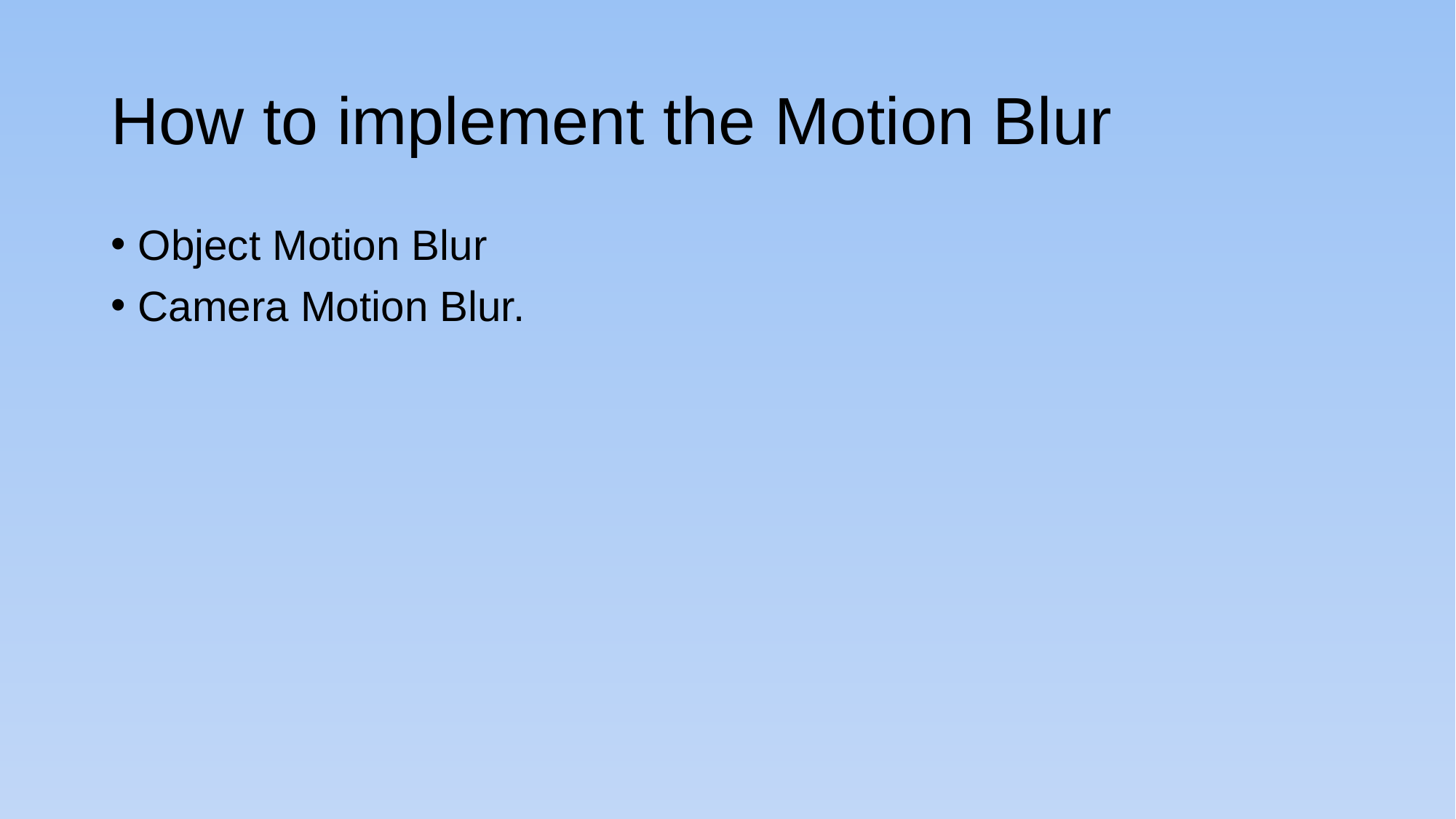

# How to implement the Motion Blur
Object Motion Blur
Camera Motion Blur.